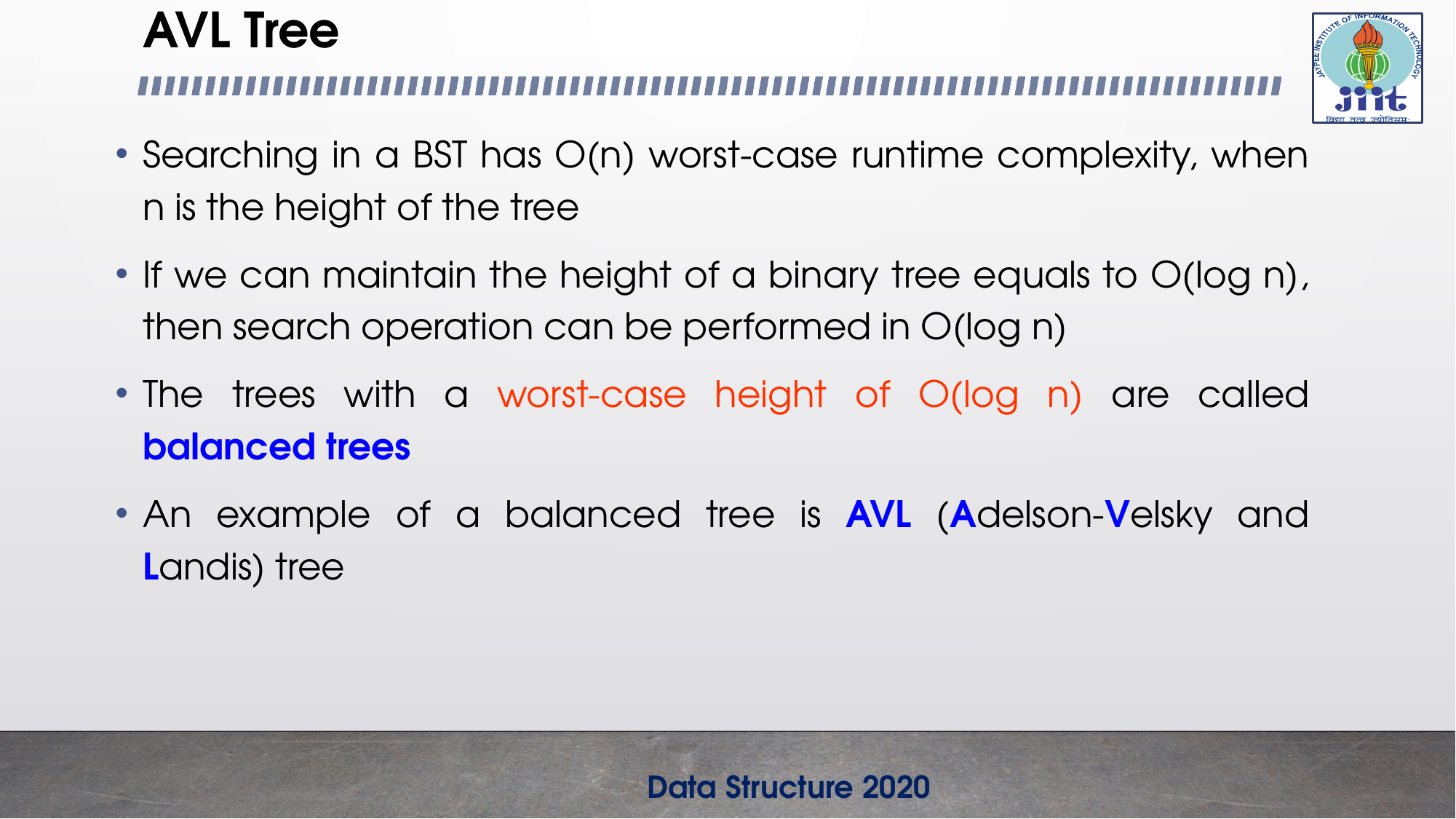

# AVL Tree
Searching in a BST has O(n) worst-case runtime complexity, when n is the height of the tree
If we can maintain the height of a binary tree equals to O(log n), then search operation can be performed in O(log n)
The trees with a worst-case height of O(log n) are called balanced trees
An example of a balanced tree is AVL (Adelson-Velsky and Landis) tree